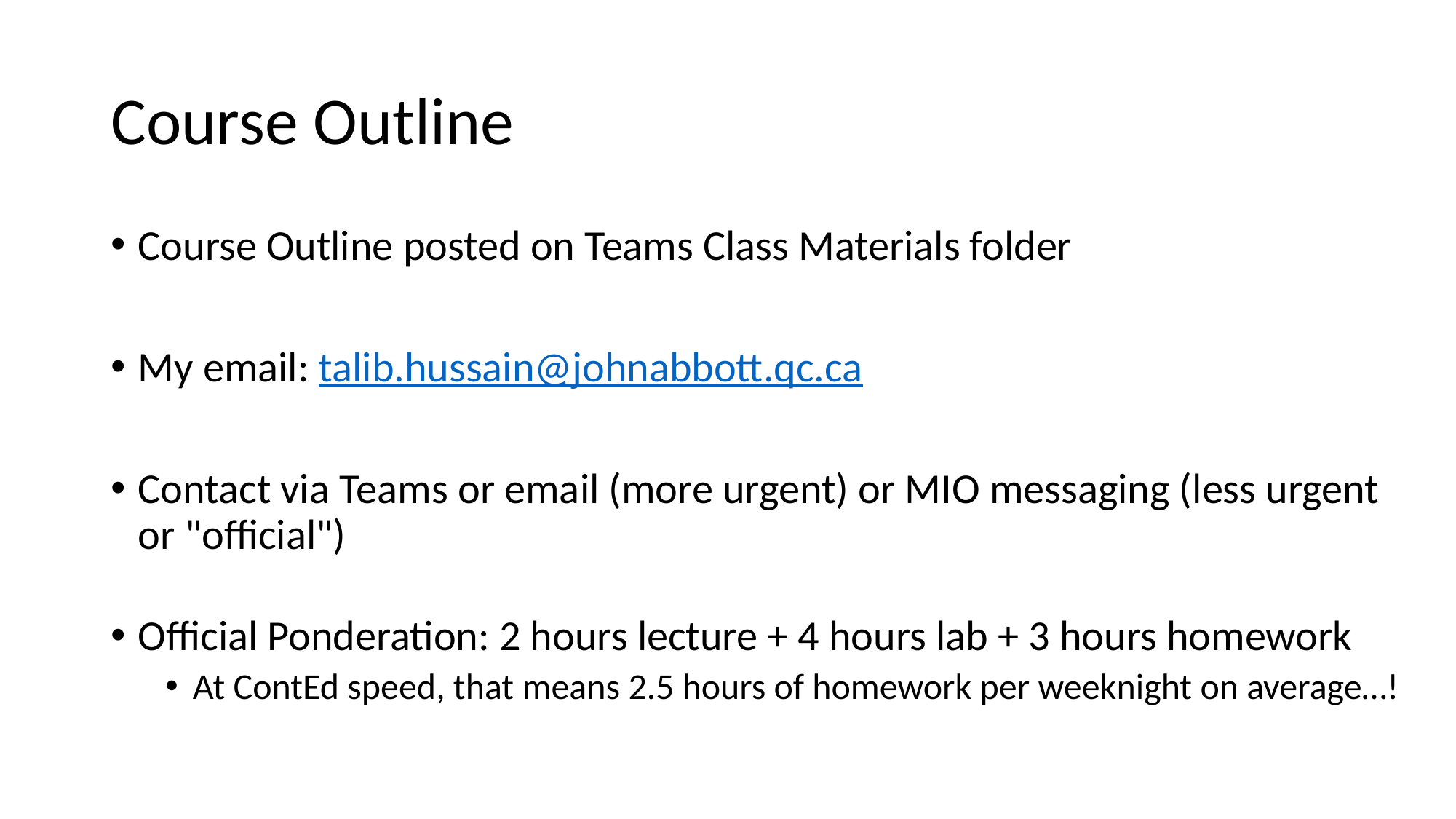

# Course Outline
Course Outline posted on Teams Class Materials folder

My email: talib.hussain@johnabbott.qc.ca

Contact via Teams or email (more urgent) or MIO messaging (less urgent or "official")

Official Ponderation: 2 hours lecture + 4 hours lab + 3 hours homework
At ContEd speed, that means 2.5 hours of homework per weeknight on average…!